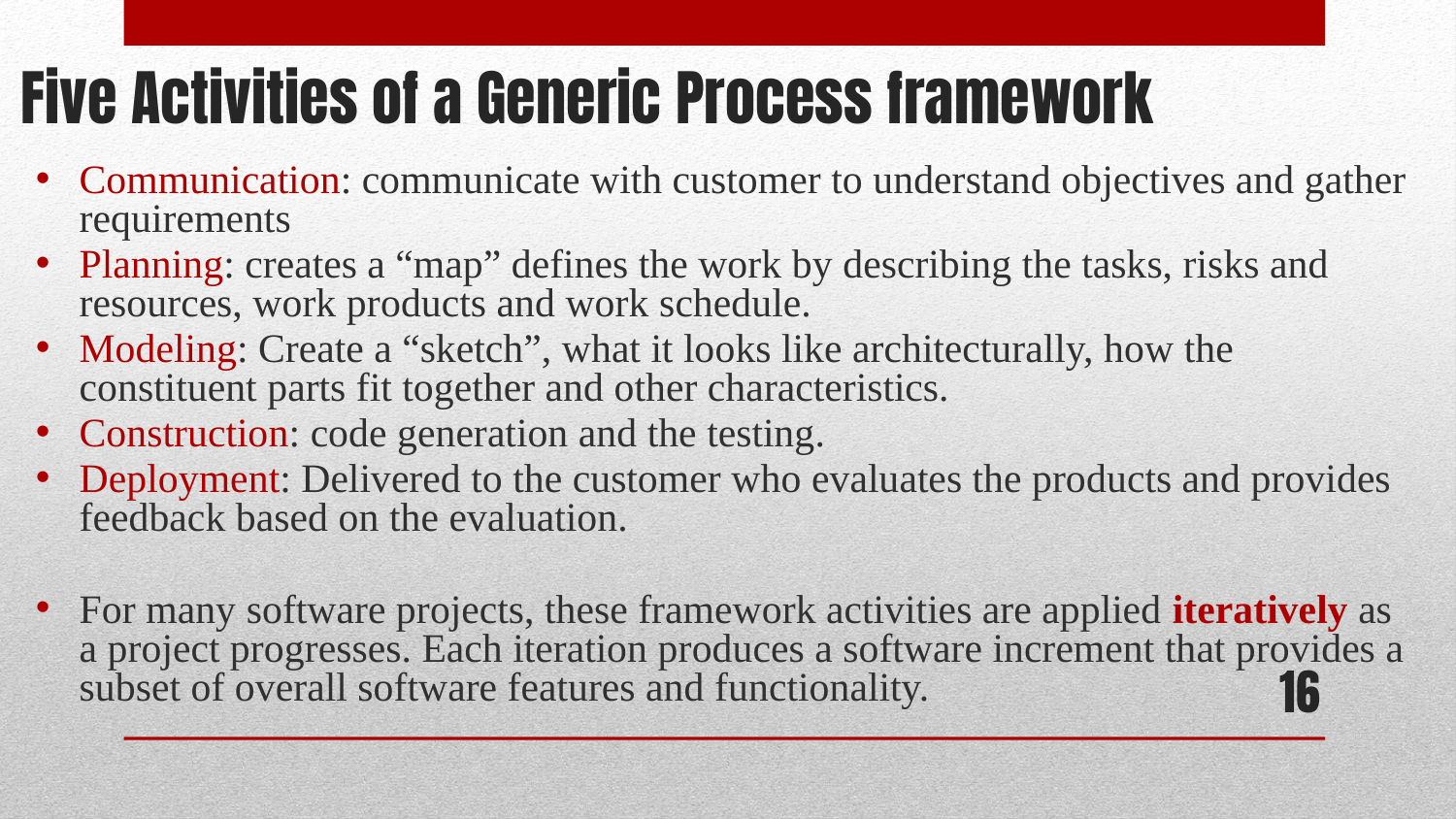

# Five Activities of a Generic Process framework
Communication: communicate with customer to understand objectives and gather requirements
Planning: creates a “map” defines the work by describing the tasks, risks and resources, work products and work schedule.
Modeling: Create a “sketch”, what it looks like architecturally, how the constituent parts fit together and other characteristics.
Construction: code generation and the testing.
Deployment: Delivered to the customer who evaluates the products and provides feedback based on the evaluation.

For many software projects, these framework activities are applied iteratively as a project progresses. Each iteration produces a software increment that provides a subset of overall software features and functionality.

16